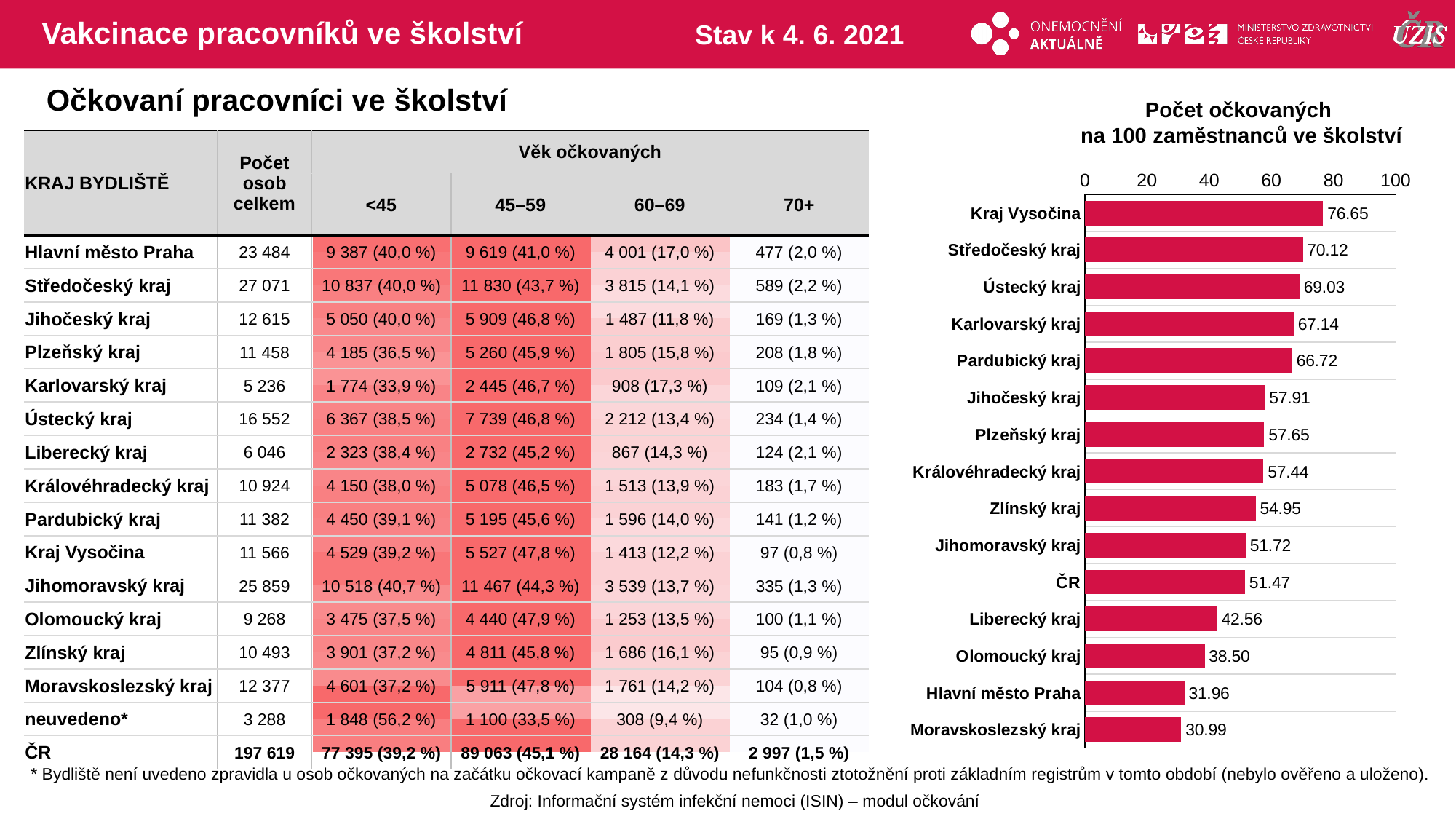

# Vakcinace pracovníků ve školství
Stav k 4. 6. 2021
Očkovaní pracovníci ve školství
Počet očkovaných
na 100 zaměstnanců ve školství
| KRAJ BYDLIŠTĚ | Počet osob celkem | Věk očkovaných |  |  |  |
| --- | --- | --- | --- | --- | --- |
|  |  | <45 | 45–59 | 60–69 | 70+ |
| Hlavní město Praha | 23 484 | 9 387 (40,0 %) | 9 619 (41,0 %) | 4 001 (17,0 %) | 477 (2,0 %) |
| Středočeský kraj | 27 071 | 10 837 (40,0 %) | 11 830 (43,7 %) | 3 815 (14,1 %) | 589 (2,2 %) |
| Jihočeský kraj | 12 615 | 5 050 (40,0 %) | 5 909 (46,8 %) | 1 487 (11,8 %) | 169 (1,3 %) |
| Plzeňský kraj | 11 458 | 4 185 (36,5 %) | 5 260 (45,9 %) | 1 805 (15,8 %) | 208 (1,8 %) |
| Karlovarský kraj | 5 236 | 1 774 (33,9 %) | 2 445 (46,7 %) | 908 (17,3 %) | 109 (2,1 %) |
| Ústecký kraj | 16 552 | 6 367 (38,5 %) | 7 739 (46,8 %) | 2 212 (13,4 %) | 234 (1,4 %) |
| Liberecký kraj | 6 046 | 2 323 (38,4 %) | 2 732 (45,2 %) | 867 (14,3 %) | 124 (2,1 %) |
| Královéhradecký kraj | 10 924 | 4 150 (38,0 %) | 5 078 (46,5 %) | 1 513 (13,9 %) | 183 (1,7 %) |
| Pardubický kraj | 11 382 | 4 450 (39,1 %) | 5 195 (45,6 %) | 1 596 (14,0 %) | 141 (1,2 %) |
| Kraj Vysočina | 11 566 | 4 529 (39,2 %) | 5 527 (47,8 %) | 1 413 (12,2 %) | 97 (0,8 %) |
| Jihomoravský kraj | 25 859 | 10 518 (40,7 %) | 11 467 (44,3 %) | 3 539 (13,7 %) | 335 (1,3 %) |
| Olomoucký kraj | 9 268 | 3 475 (37,5 %) | 4 440 (47,9 %) | 1 253 (13,5 %) | 100 (1,1 %) |
| Zlínský kraj | 10 493 | 3 901 (37,2 %) | 4 811 (45,8 %) | 1 686 (16,1 %) | 95 (0,9 %) |
| Moravskoslezský kraj | 12 377 | 4 601 (37,2 %) | 5 911 (47,8 %) | 1 761 (14,2 %) | 104 (0,8 %) |
| neuvedeno\* | 3 288 | 1 848 (56,2 %) | 1 100 (33,5 %) | 308 (9,4 %) | 32 (1,0 %) |
| ČR | 197 619 | 77 395 (39,2 %) | 89 063 (45,1 %) | 28 164 (14,3 %) | 2 997 (1,5 %) |

### Chart

| Category | na 100 osob |
|---|---|
| Kraj Vysočina | 76.6478206 |
| Středočeský kraj | 70.1196699 |
| Ústecký kraj | 69.0346721 |
| Karlovarský kraj | 67.1407398 |
| Pardubický kraj | 66.7164373 |
| Jihočeský kraj | 57.9112589 |
| Plzeňský kraj | 57.6531042 |
| Královéhradecký kraj | 57.4381304 |
| Zlínský kraj | 54.9470529 |
| Jihomoravský kraj | 51.7218035 |
| ČR | 51.4653256 |
| Liberecký kraj | 42.5627432 |
| Olomoucký kraj | 38.4997241 |
| Hlavní město Praha | 31.9640597 |
| Moravskoslezský kraj | 30.9919939 |
|  |  |  |  |
| --- | --- | --- | --- |
|  |  |  |  |
|  |  |  |  |
|  |  |  |  |
|  |  |  |  |
|  |  |  |  |
|  |  |  |  |
|  |  |  |  |
|  |  |  |  |
|  |  |  |  |
|  |  |  |  |
|  |  |  |  |
|  |  |  |  |
|  |  |  |  |
|  |  |  |  |
|  |  |  |  |
* Bydliště není uvedeno zpravidla u osob očkovaných na začátku očkovací kampaně z důvodu nefunkčnosti ztotožnění proti základním registrům v tomto období (nebylo ověřeno a uloženo).
Zdroj: Informační systém infekční nemoci (ISIN) – modul očkování